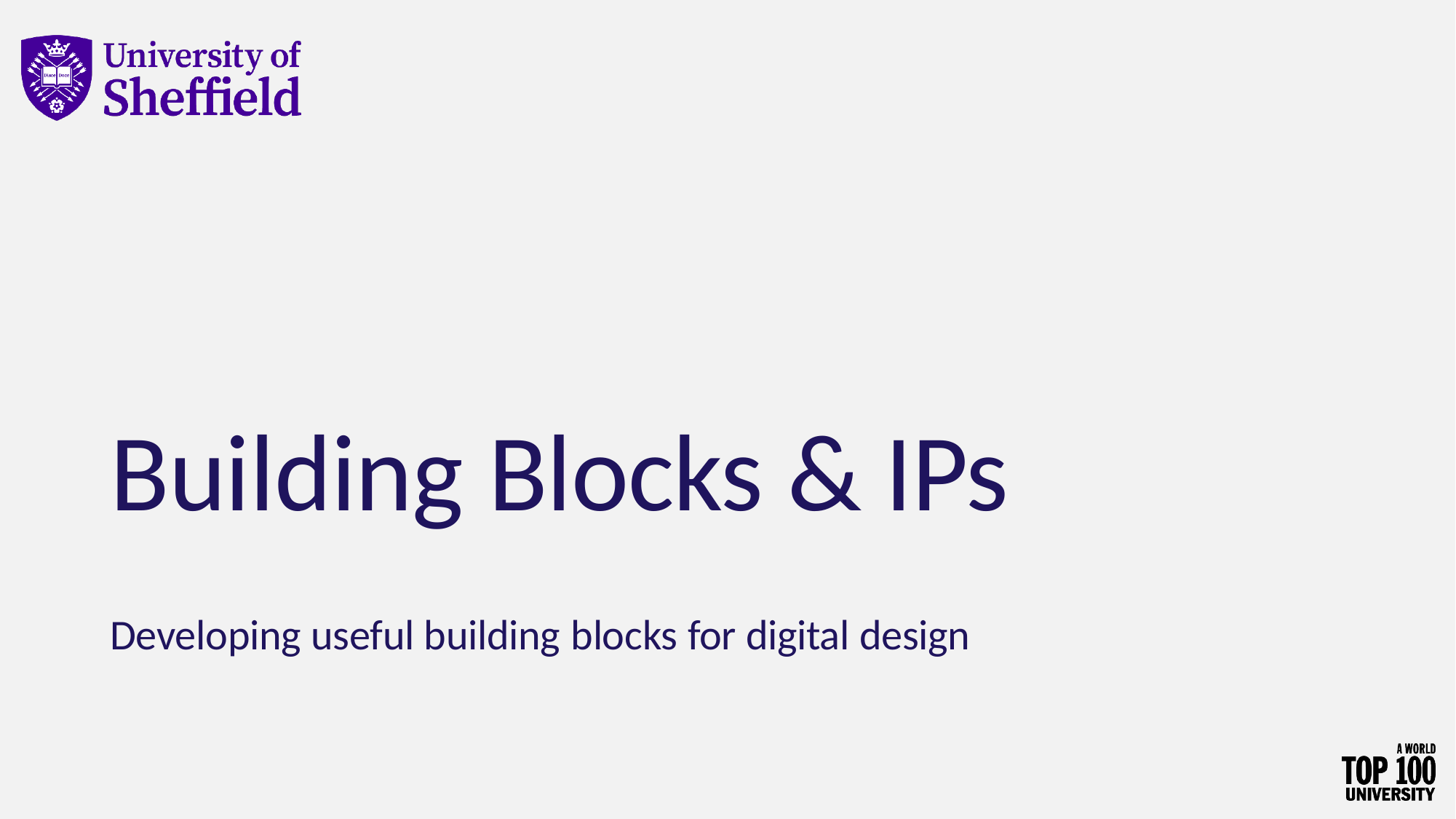

Building Blocks & IPs
Developing useful building blocks for digital design